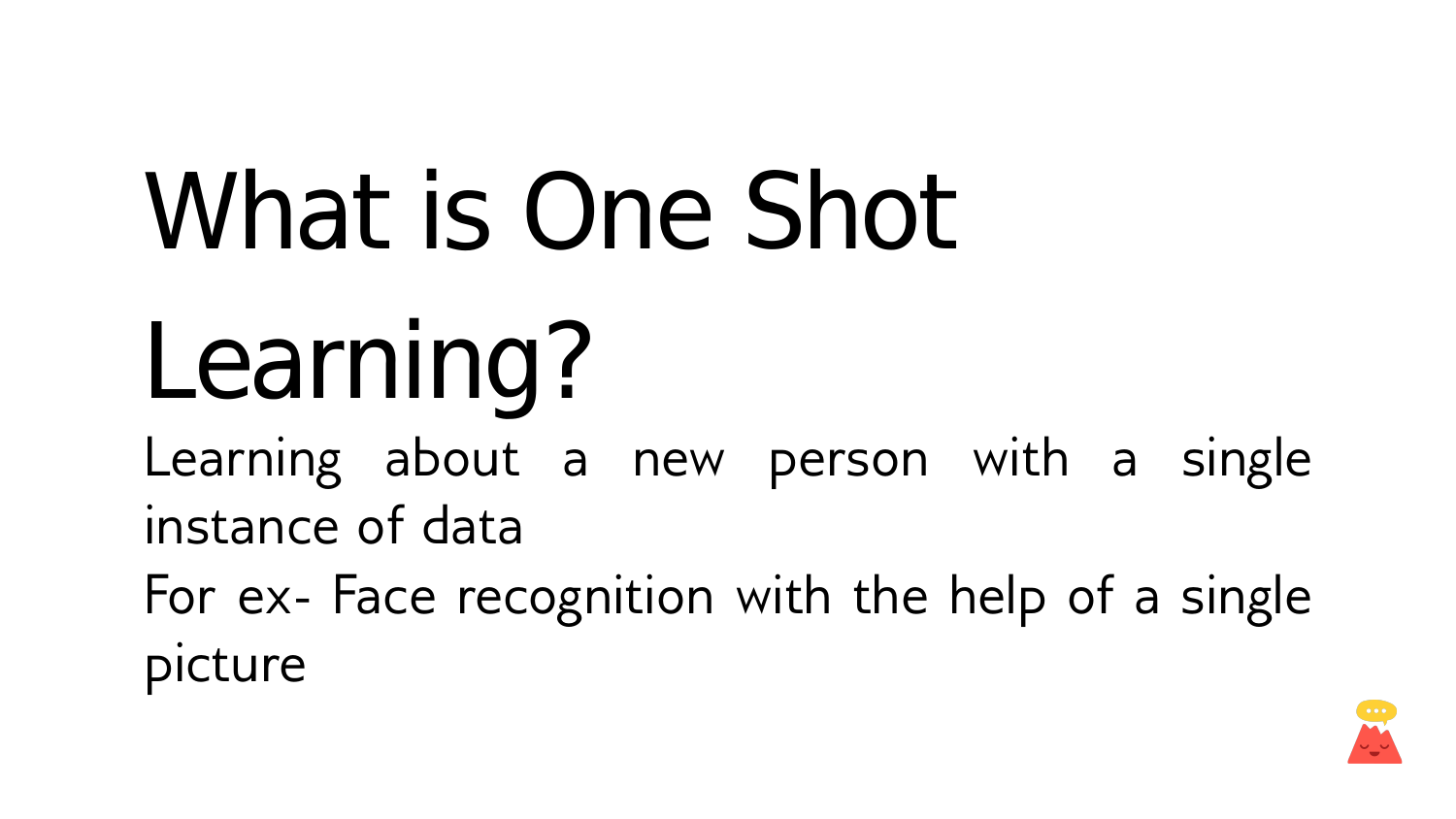

# What is One Shot Learning?
Learning about a new person with a single instance of data
For ex- Face recognition with the help of a single picture